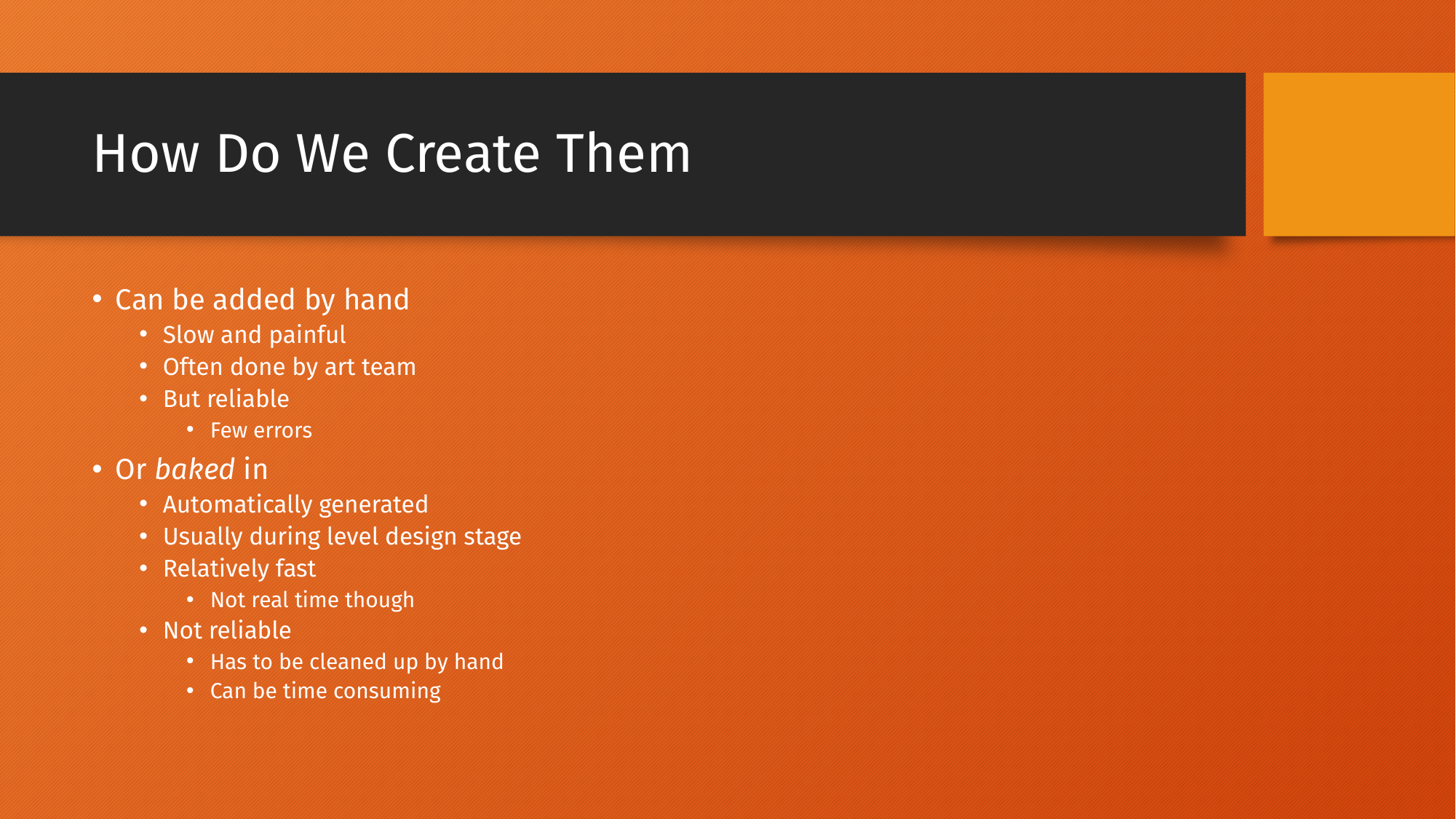

# How Do We Create Them
Can be added by hand
Slow and painful
Often done by art team
But reliable
Few errors
Or baked in
Automatically generated
Usually during level design stage
Relatively fast
Not real time though
Not reliable
Has to be cleaned up by hand
Can be time consuming